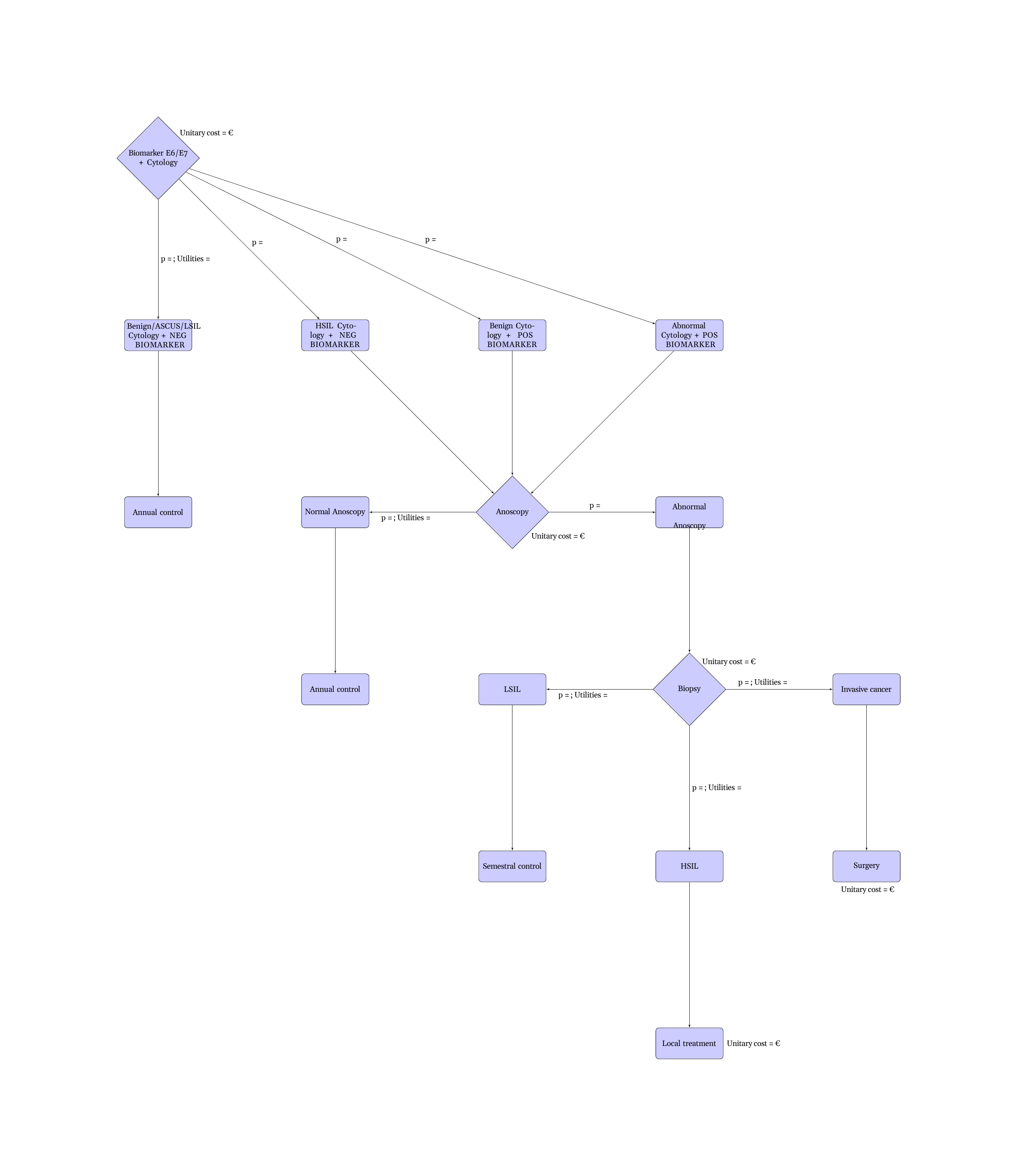

Unitary cost = €
Biomarker E6/E7
+ Cytology

p =
p =
p =
p =; Utilities =

HSIL Cyto-  logy + NEG  BIOMARKER
Benign Cyto-  logy + POS  BIOMARKER
Abnormal  Cytology + POS  BIOMARKER
Benign/ASCUS/LSIL

Cytology + NEG  BIOMARKER

p =
Abnormal  Anoscopy
Anoscopy
Normal Anoscopy
Annual control

p =; Utilities =

Unitary cost = €

Unitary cost = €

p =; Utilities =
Biopsy
LSIL
Invasive cancer
Annual control

p =; Utilities =

p =; Utilities =

Surgery
HSIL
Semestral control

Unitary cost = €

Unitary cost = €
Local treatment